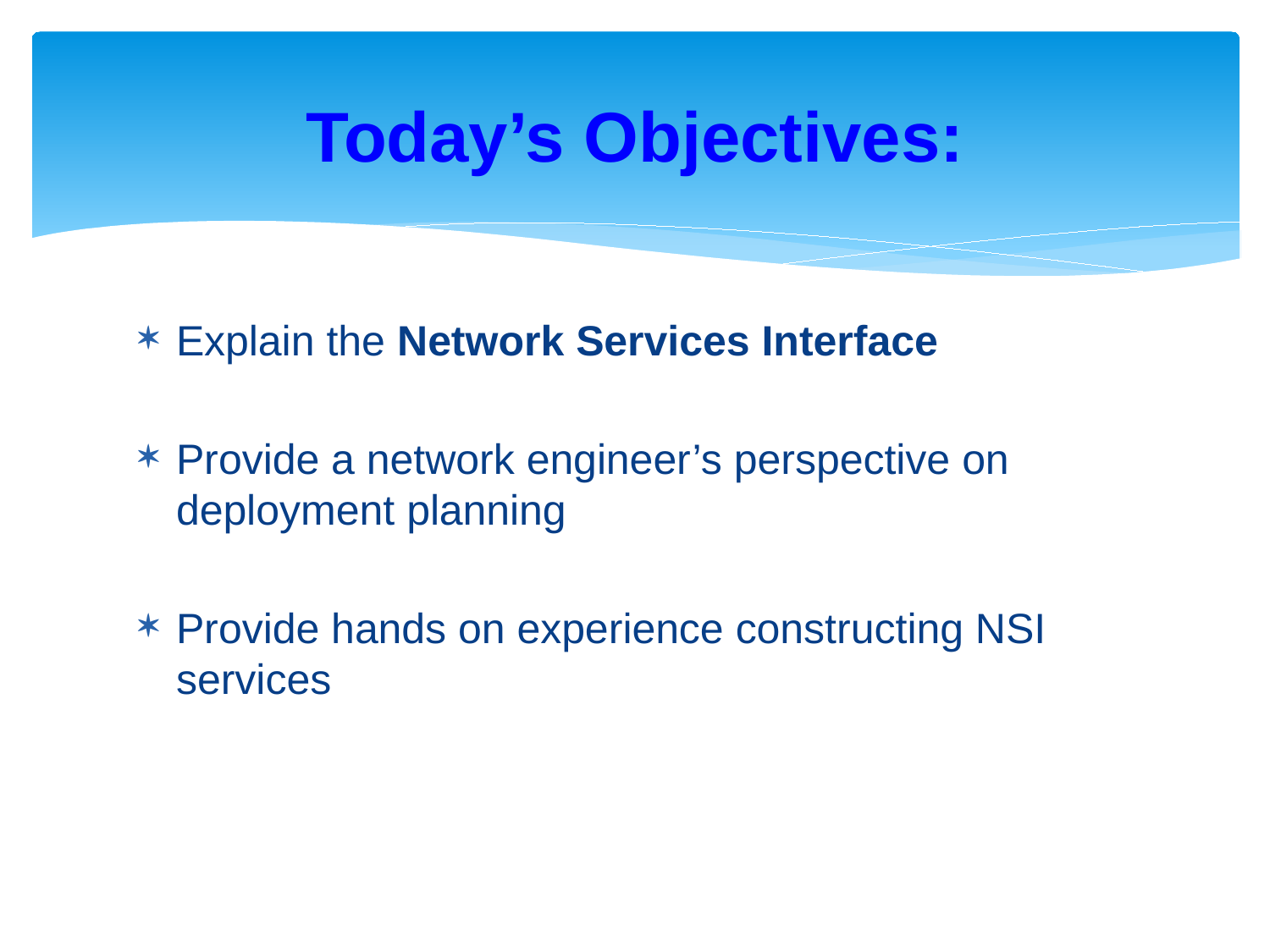

# Today’s Objectives:
Explain the Network Services Interface

Provide a network engineer’s perspective on deployment planning

Provide hands on experience constructing NSI services